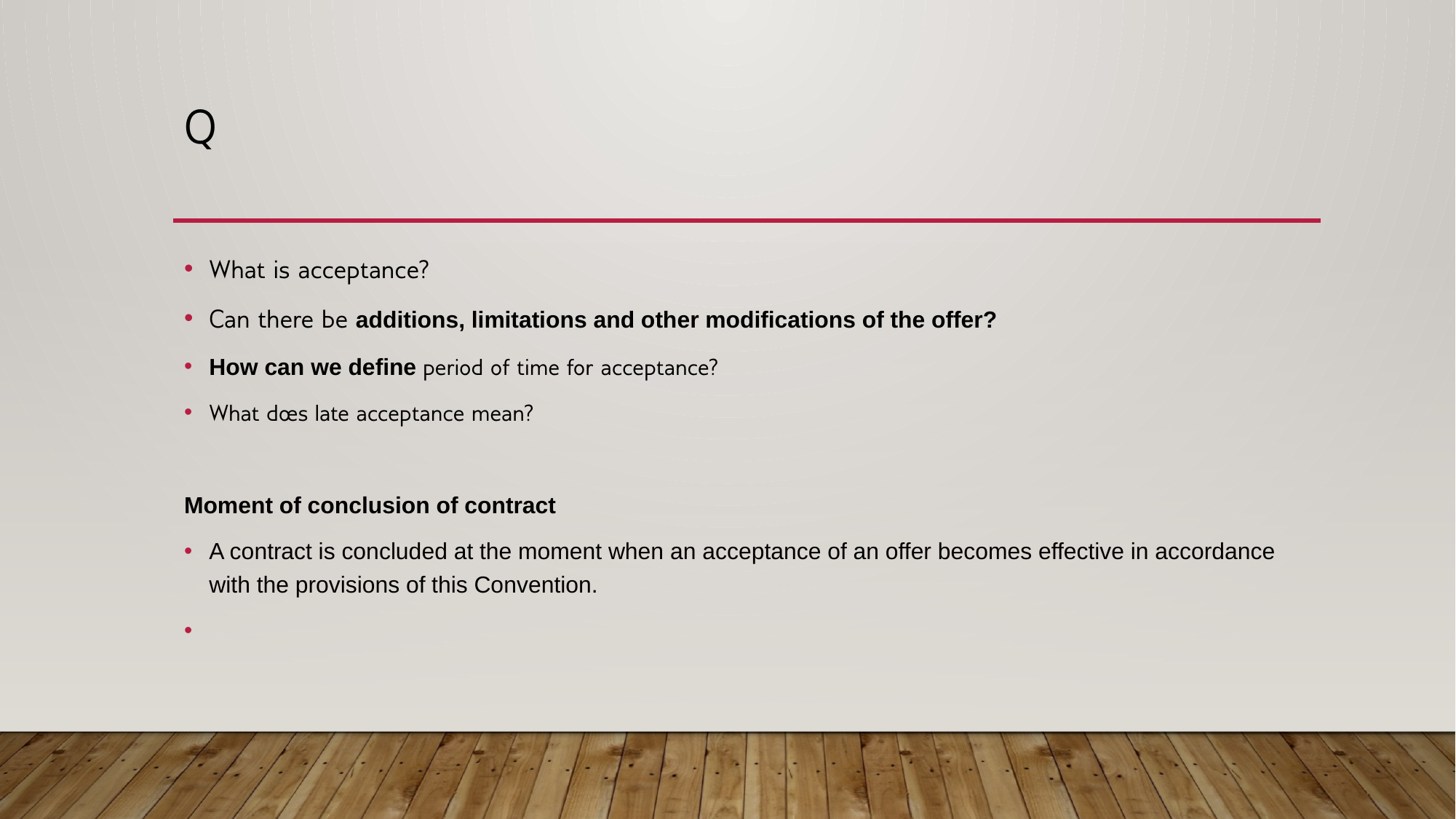

# Q
What is acceptance?
Can there be additions, limitations and other modifications of the offer?
How can we define period of time for acceptance?
What does late acceptance mean?

Moment of conclusion of contract
A contract is concluded at the moment when an acceptance of an offer becomes effective in accordance with the provisions of this Convention.